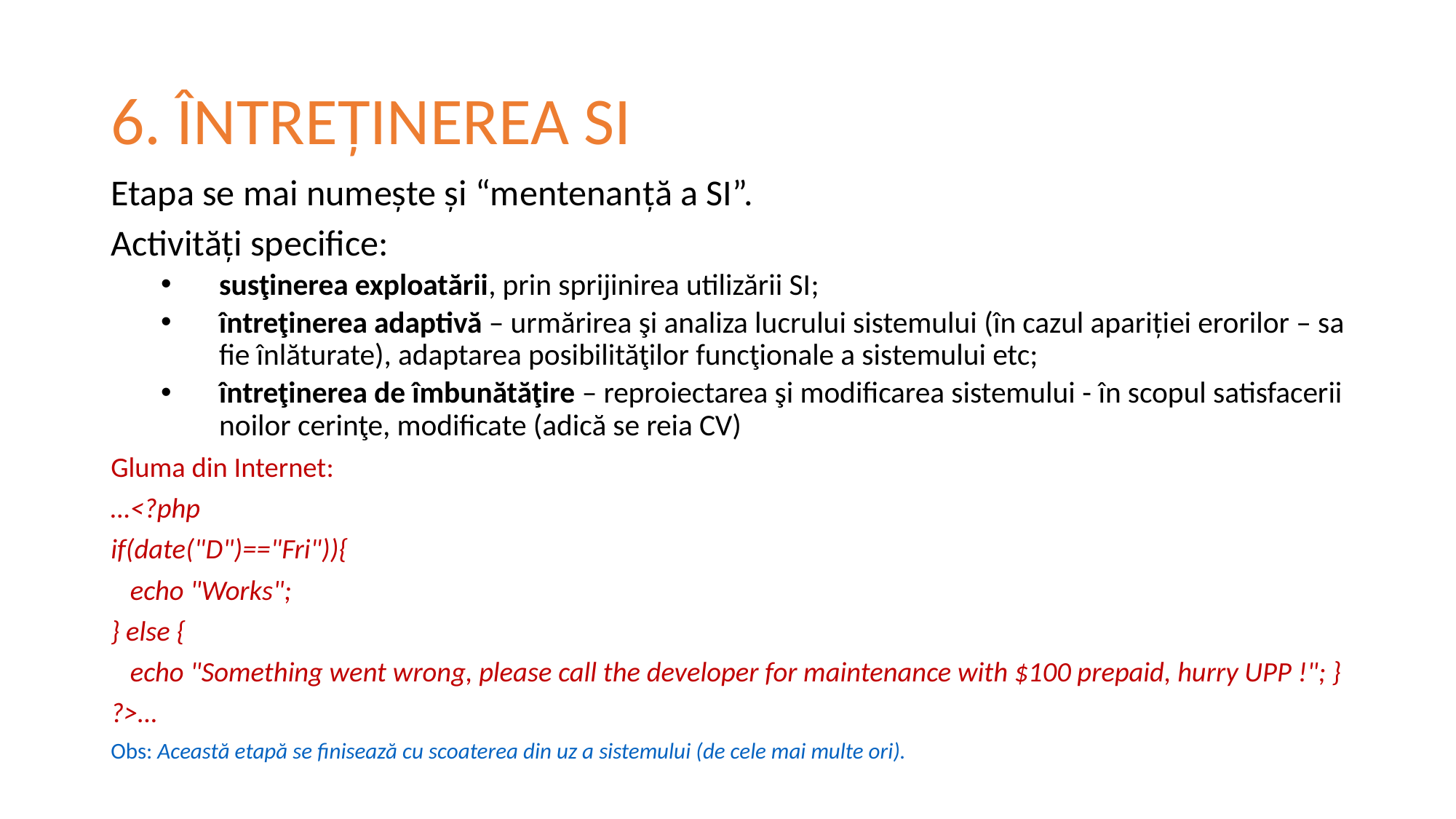

# 6. ÎNTREŢINEREA SI
Etapa se mai numeşte şi “mentenanţă a SI”.
Activităţi specifice:
susţinerea exploatării, prin sprijinirea utilizării SI;
întreţinerea adaptivă – urmărirea şi analiza lucrului sistemului (în cazul apariţiei erorilor – sa fie înlăturate), adaptarea posibilităţilor funcţionale a sistemului etc;
întreţinerea de îmbunătăţire – reproiectarea şi modificarea sistemului - în scopul satisfacerii noilor cerinţe, modificate (adică se reia CV)
Gluma din Internet:
…<?php
if(date("D")=="Fri")){
   echo "Works";
} else {
   echo "Something went wrong, please call the developer for maintenance with $100 prepaid, hurry UPP !"; }
?>…
Obs: Această etapă se finisează cu scoaterea din uz a sistemului (de cele mai multe ori).